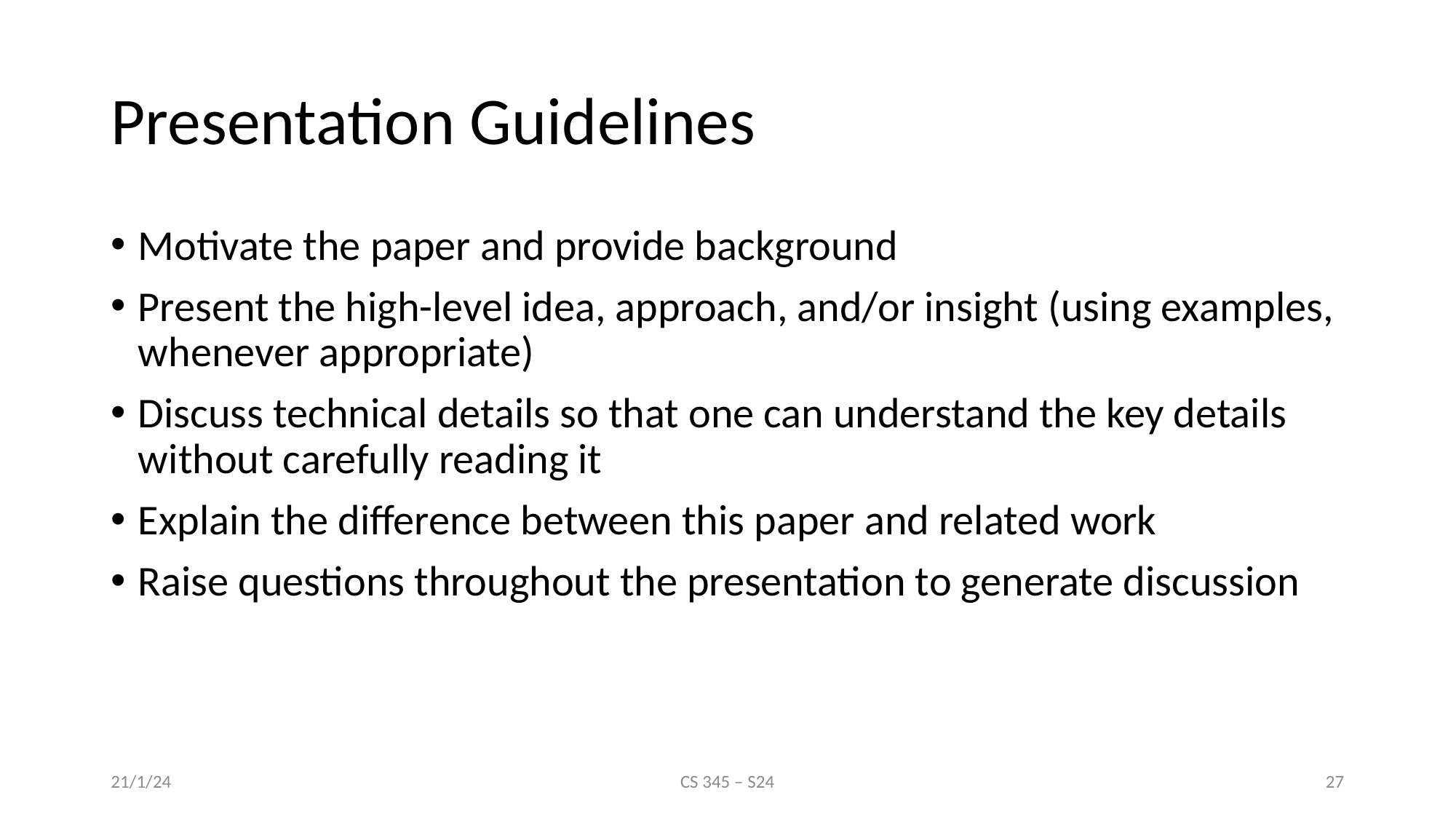

# Presentation Guidelines
Motivate the paper and provide background
Present the high-level idea, approach, and/or insight (using examples, whenever appropriate)
Discuss technical details so that one can understand the key details without carefully reading it
Explain the difference between this paper and related work
Raise questions throughout the presentation to generate discussion

21/1/24
CS 345 – S24
27